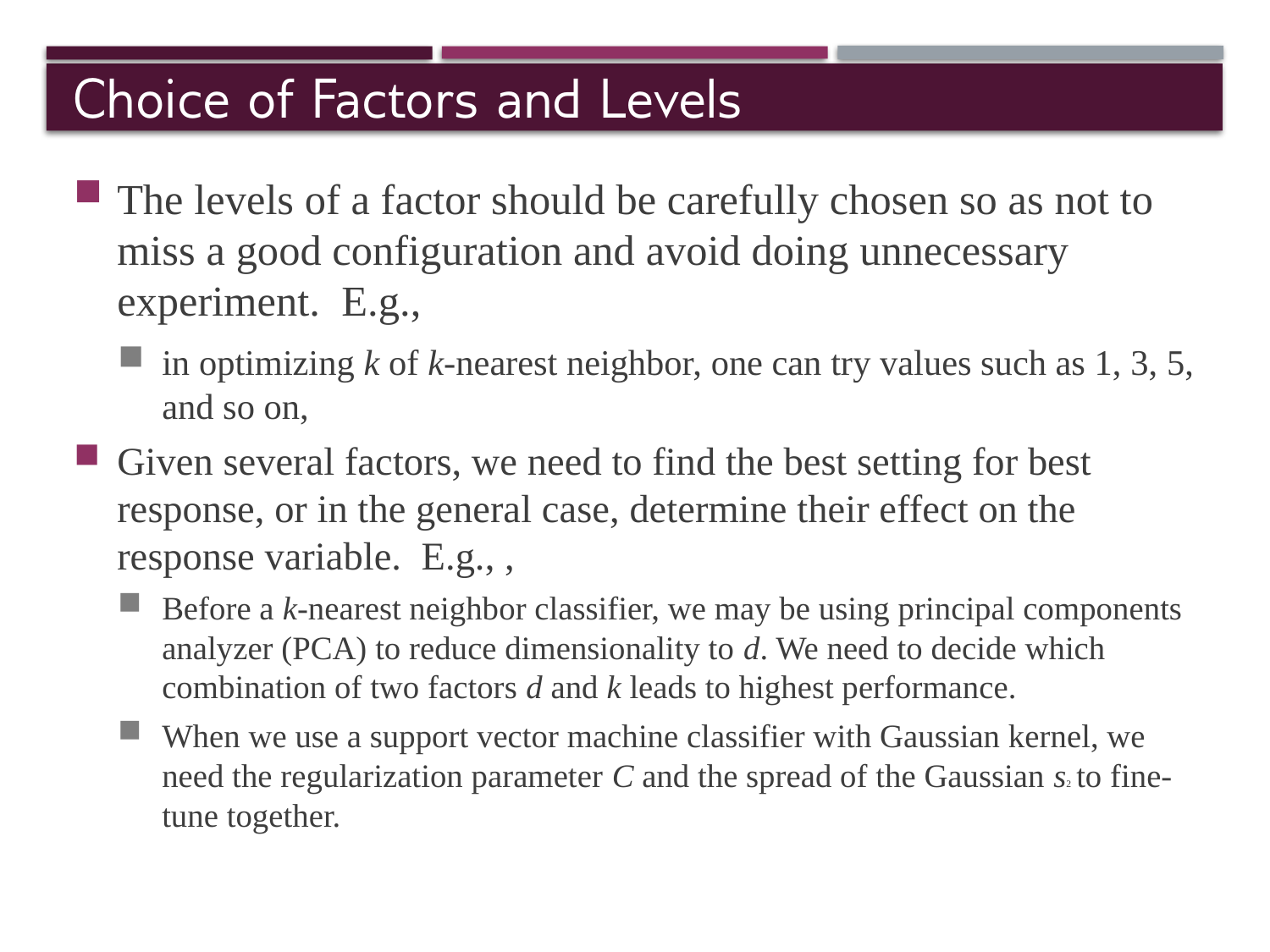

# Choice of Factors and Levels
The levels of a factor should be carefully chosen so as not to miss a good configuration and avoid doing unnecessary experiment.  E.g.,
in optimizing k of k-nearest neighbor, one can try values such as 1, 3, 5, and so on,
Given several factors, we need to find the best setting for best response, or in the general case, determine their effect on the response variable.  E.g., ,
Before a k-nearest neighbor classifier, we may be using principal components analyzer (PCA) to reduce dimensionality to d. We need to decide which combination of two factors d and k leads to highest performance.
When we use a support vector machine classifier with Gaussian kernel, we need the regularization parameter C and the spread of the Gaussian s2  to fine-tune together.